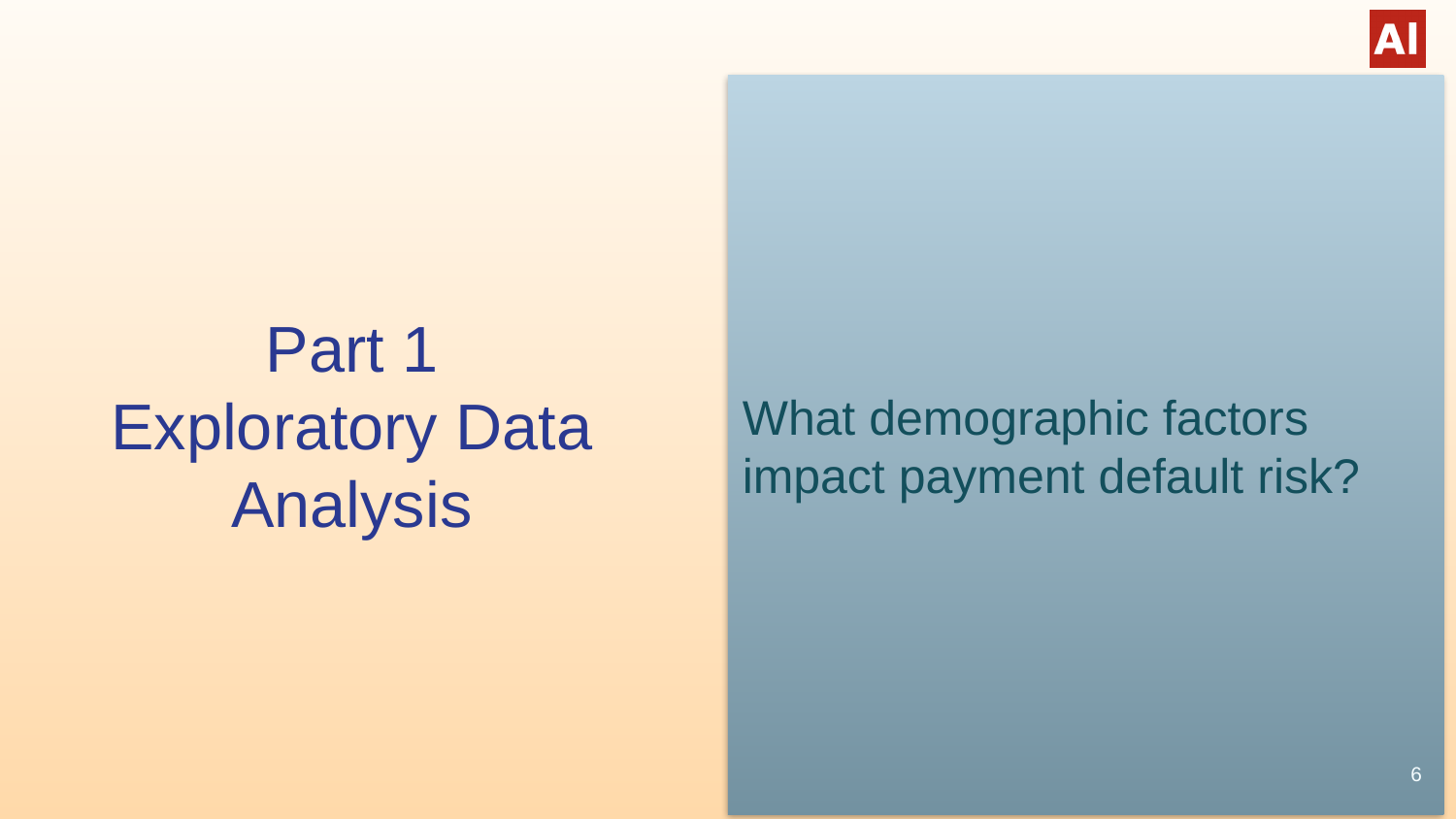

What demographic factors
impact payment default risk?
Part 1
Exploratory Data
Analysis
6